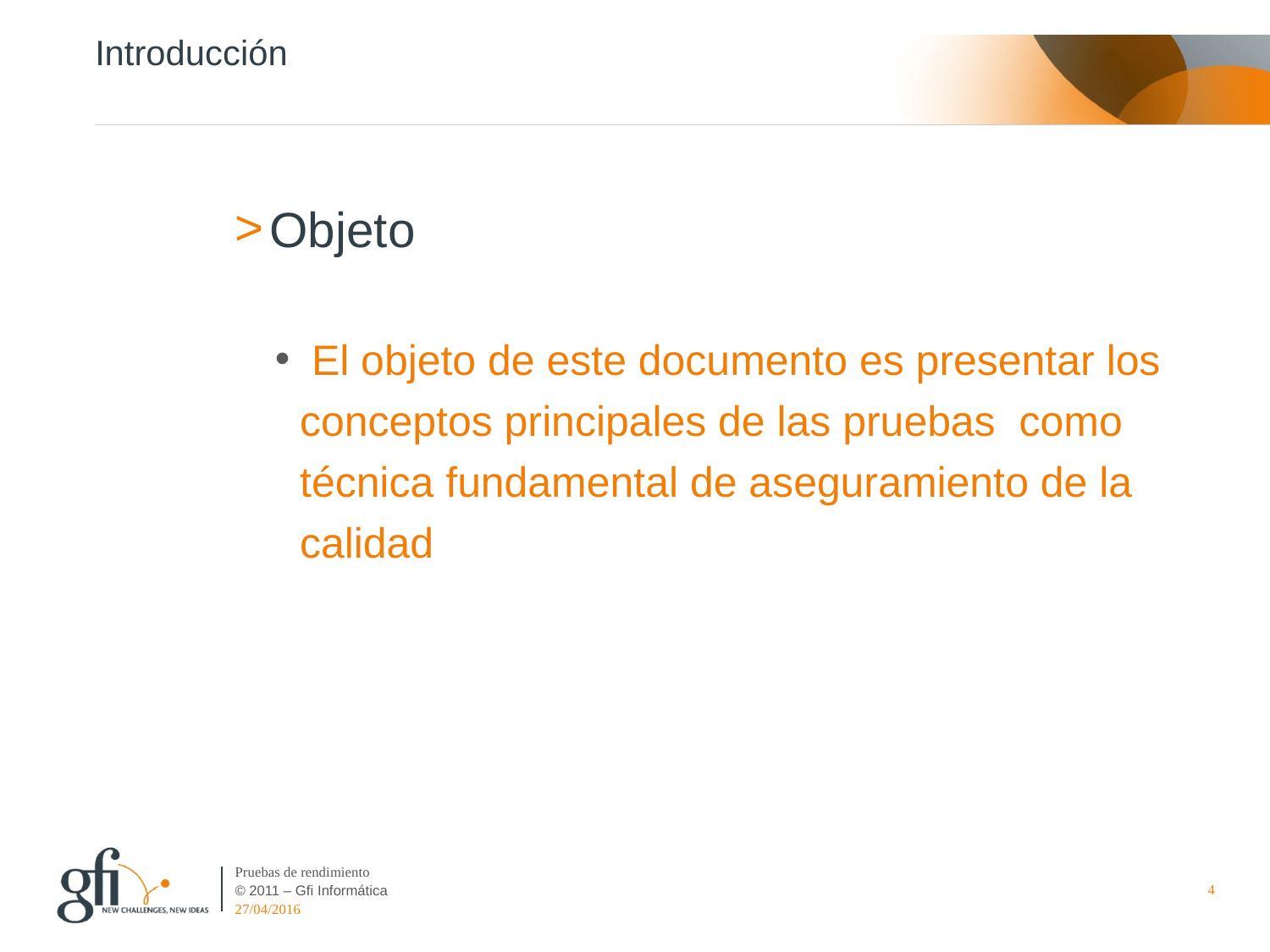

# Introducción
Objeto

 El objeto de este documento es presentar los conceptos principales de las pruebas  como
	técnica fundamental de aseguramiento de la calidad
Pruebas de rendimiento
4
27/04/2016